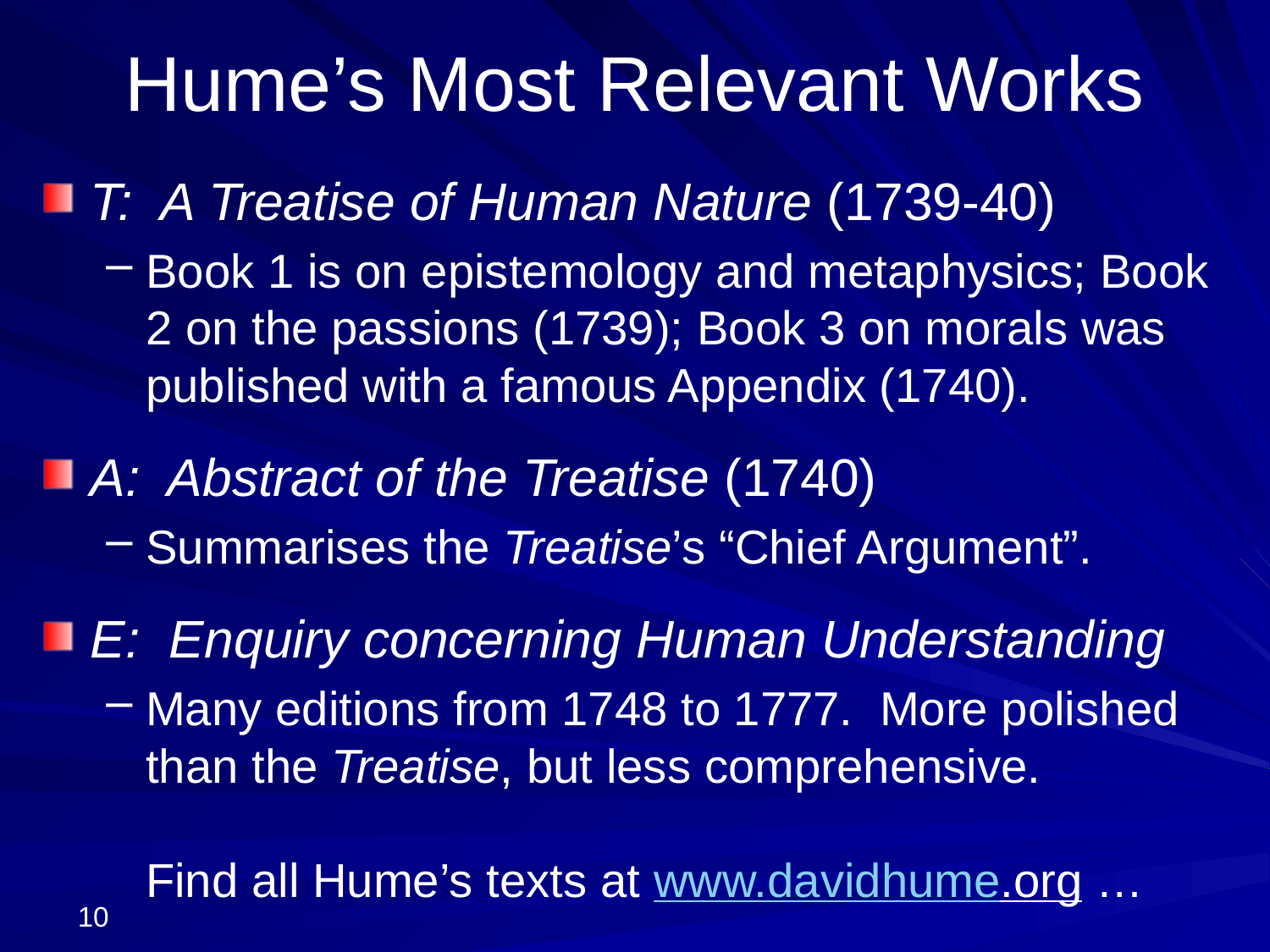

# Hume’s Most Relevant Works
T:  A Treatise of Human Nature (1739-40)
Book 1 is on epistemology and metaphysics; Book 2 on the passions (1739); Book 3 on morals was published with a famous Appendix (1740).
A:  Abstract of the Treatise (1740)
Summarises the Treatise’s “Chief Argument”.
E:  Enquiry concerning Human Understanding
Many editions from 1748 to 1777.  More polished than the Treatise, but less comprehensive.
Find all Hume’s texts at www.davidhume.org …
10